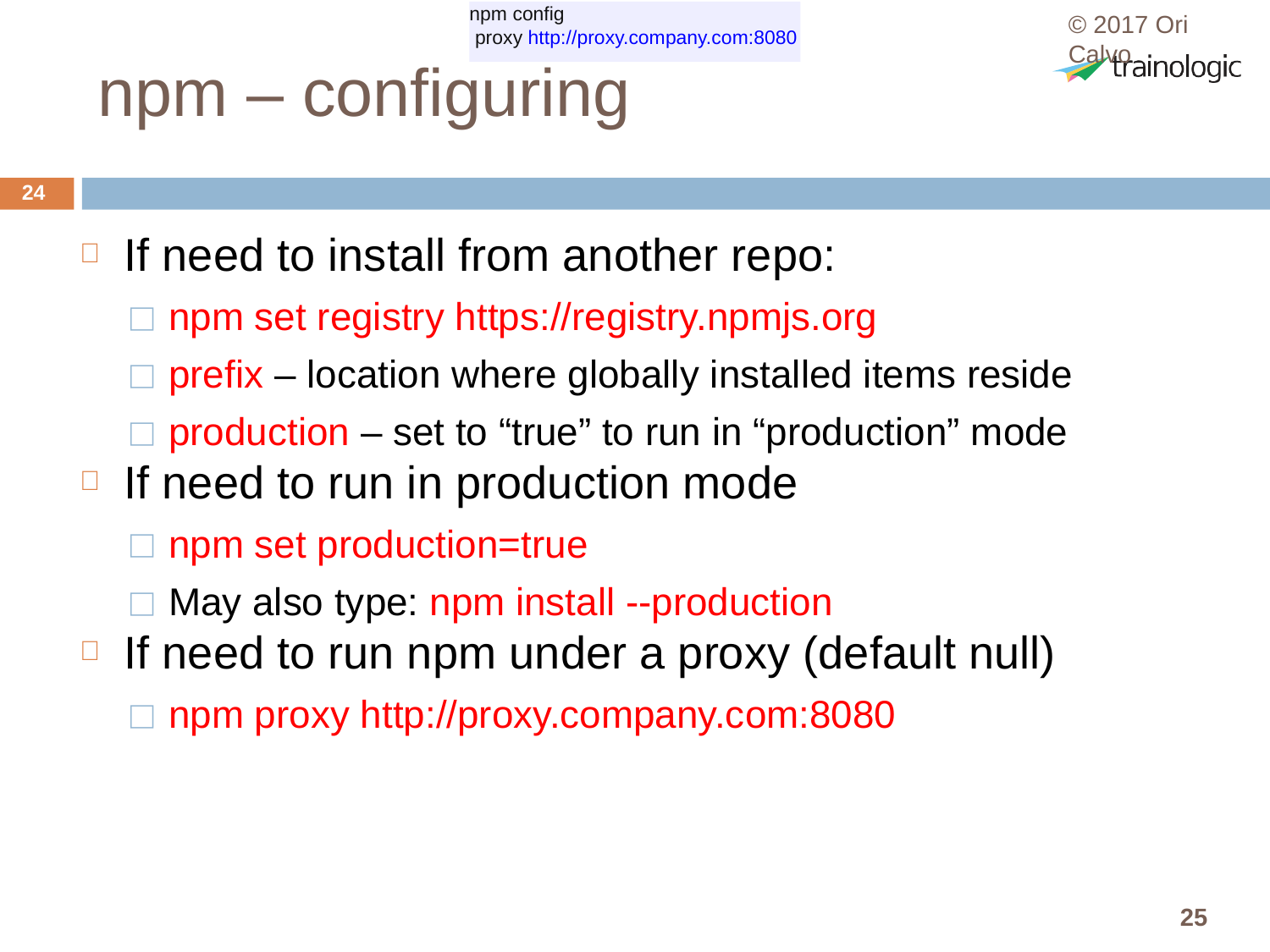

npm config
 proxy http://proxy.company.com:8080
© 2017 Ori Calvo
# npm – configuring
24
If need to install from another repo:
npm set registry https://registry.npmjs.org
prefix – location where globally installed items reside
production – set to “true” to run in “production” mode
If need to run in production mode
npm set production=true
May also type: npm install --production
If need to run npm under a proxy (default null)
npm proxy http://proxy.company.com:8080

25